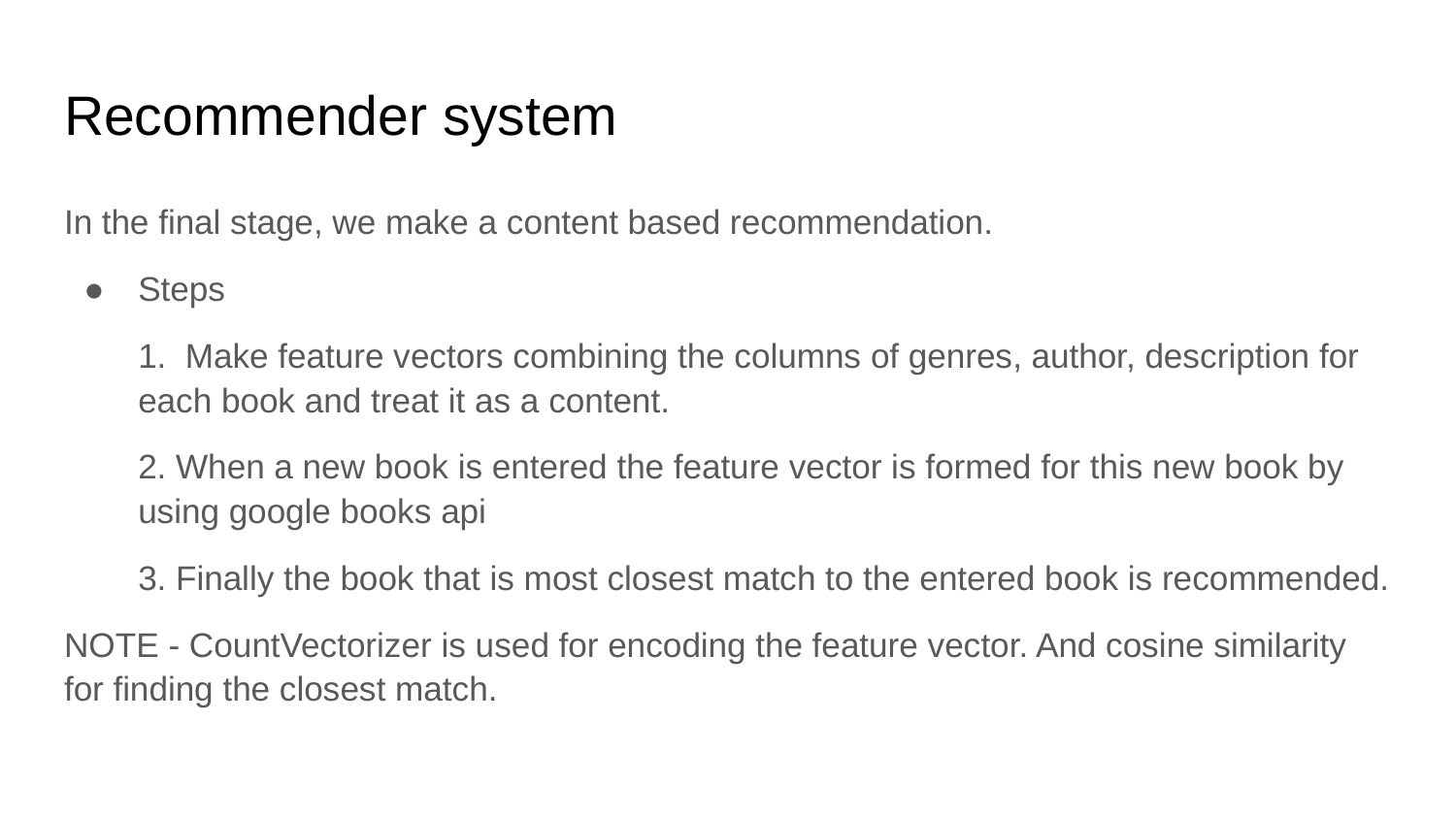

# Recommender system
In the final stage, we make a content based recommendation.
Steps
1.  Make feature vectors combining the columns of genres, author, description for each book and treat it as a content.
2. When a new book is entered the feature vector is formed for this new book by using google books api
3. Finally the book that is most closest match to the entered book is recommended.
NOTE - CountVectorizer is used for encoding the feature vector. And cosine similarity for finding the closest match.